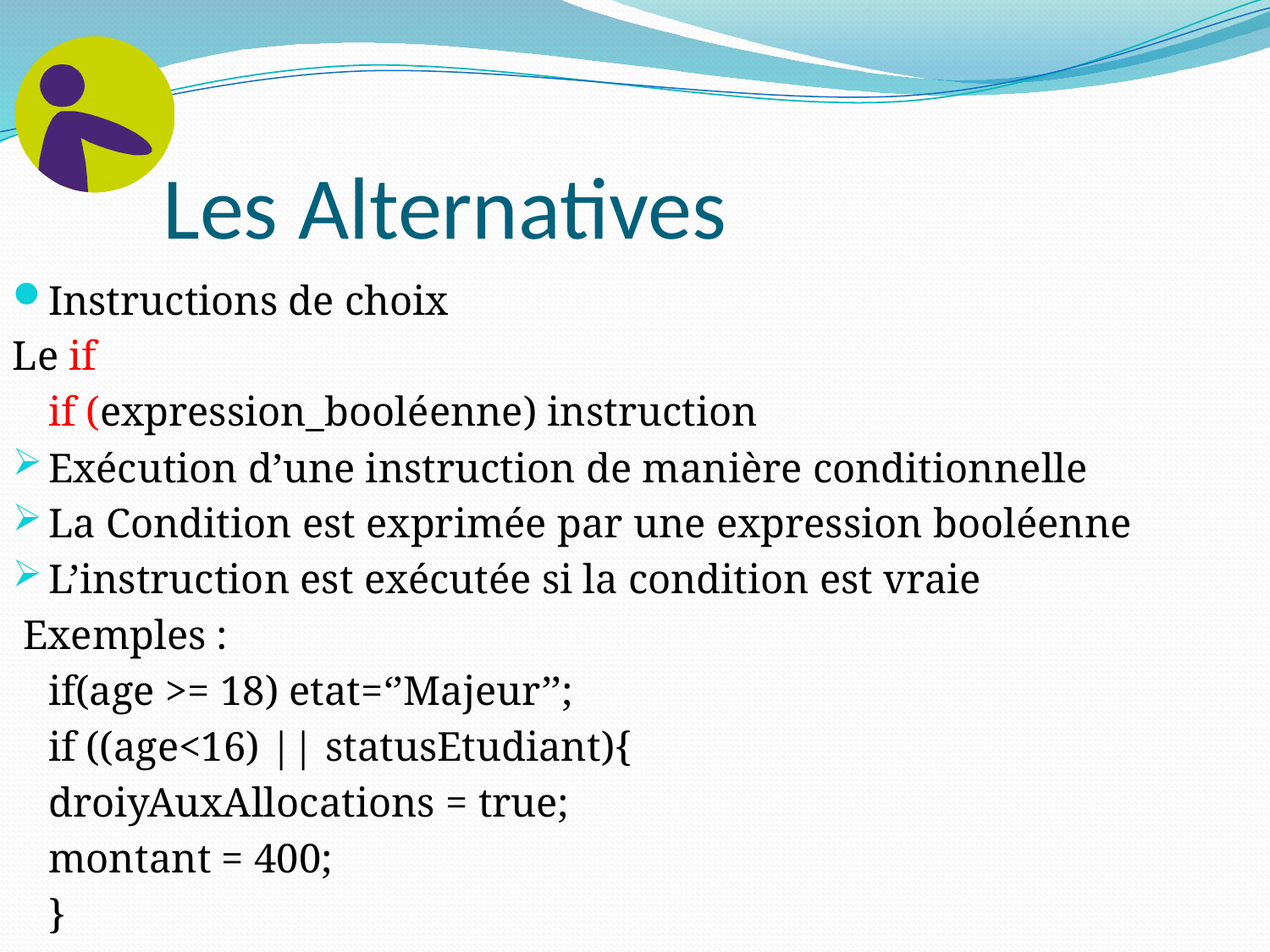

# Les Alternatives
Instructions de choix
Le if
		if (expression_booléenne) instruction
Exécution d’une instruction de manière conditionnelle
La Condition est exprimée par une expression booléenne
L’instruction est exécutée si la condition est vraie
 Exemples :
			if(age >= 18) etat=‘’Majeur’’;
			if ((age<16) || statusEtudiant){
				droiyAuxAllocations = true;
				montant = 400;
			}